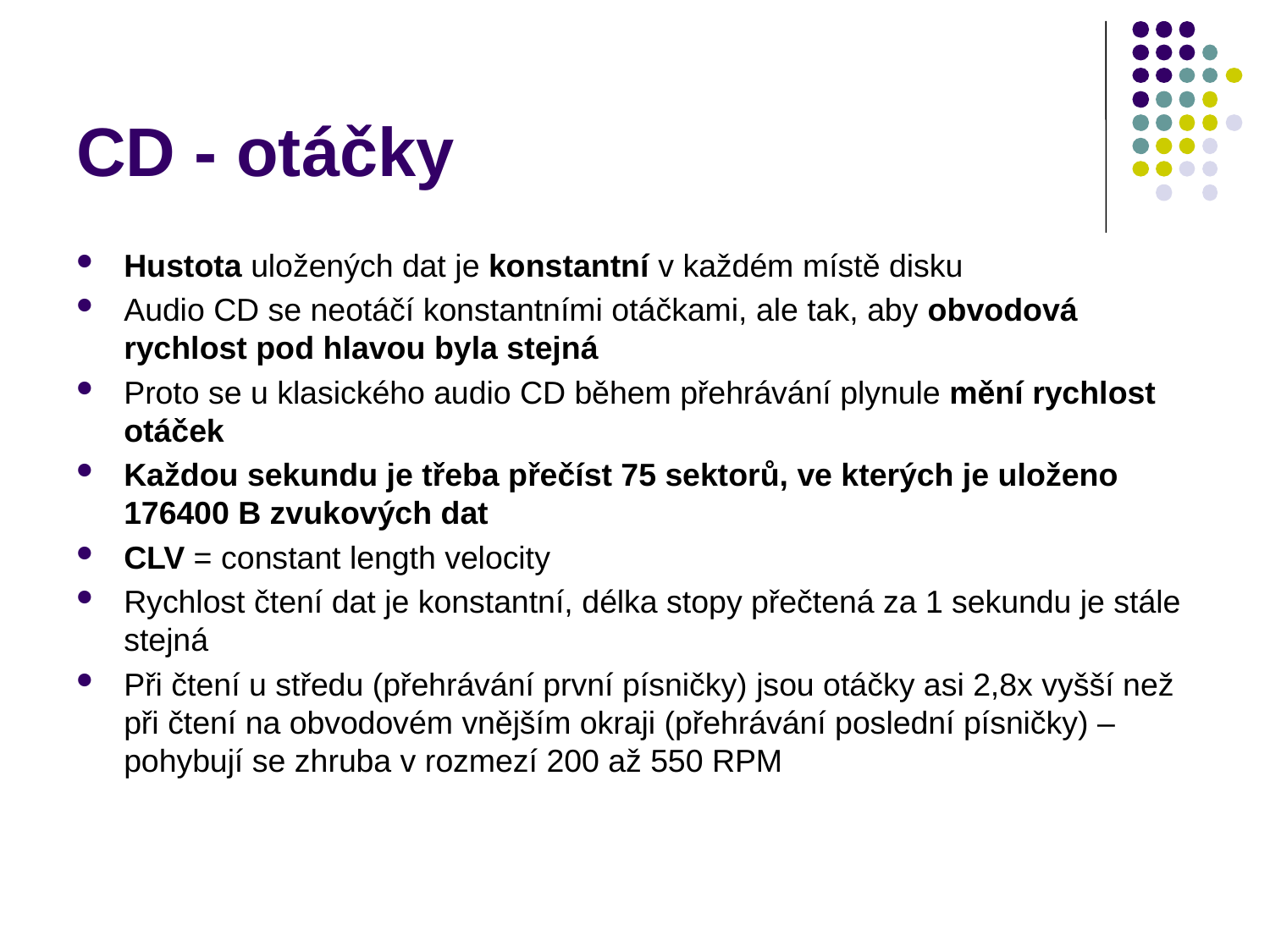

# CD - otáčky
Hustota uložených dat je konstantní v každém místě disku
Audio CD se neotáčí konstantními otáčkami, ale tak, aby obvodová rychlost pod hlavou byla stejná
Proto se u klasického audio CD během přehrávání plynule mění rychlost otáček
Každou sekundu je třeba přečíst 75 sektorů, ve kterých je uloženo 176400 B zvukových dat
CLV = constant length velocity
Rychlost čtení dat je konstantní, délka stopy přečtená za 1 sekundu je stále stejná
Při čtení u středu (přehrávání první písničky) jsou otáčky asi 2,8x vyšší než při čtení na obvodovém vnějším okraji (přehrávání poslední písničky) – pohybují se zhruba v rozmezí 200 až 550 RPM